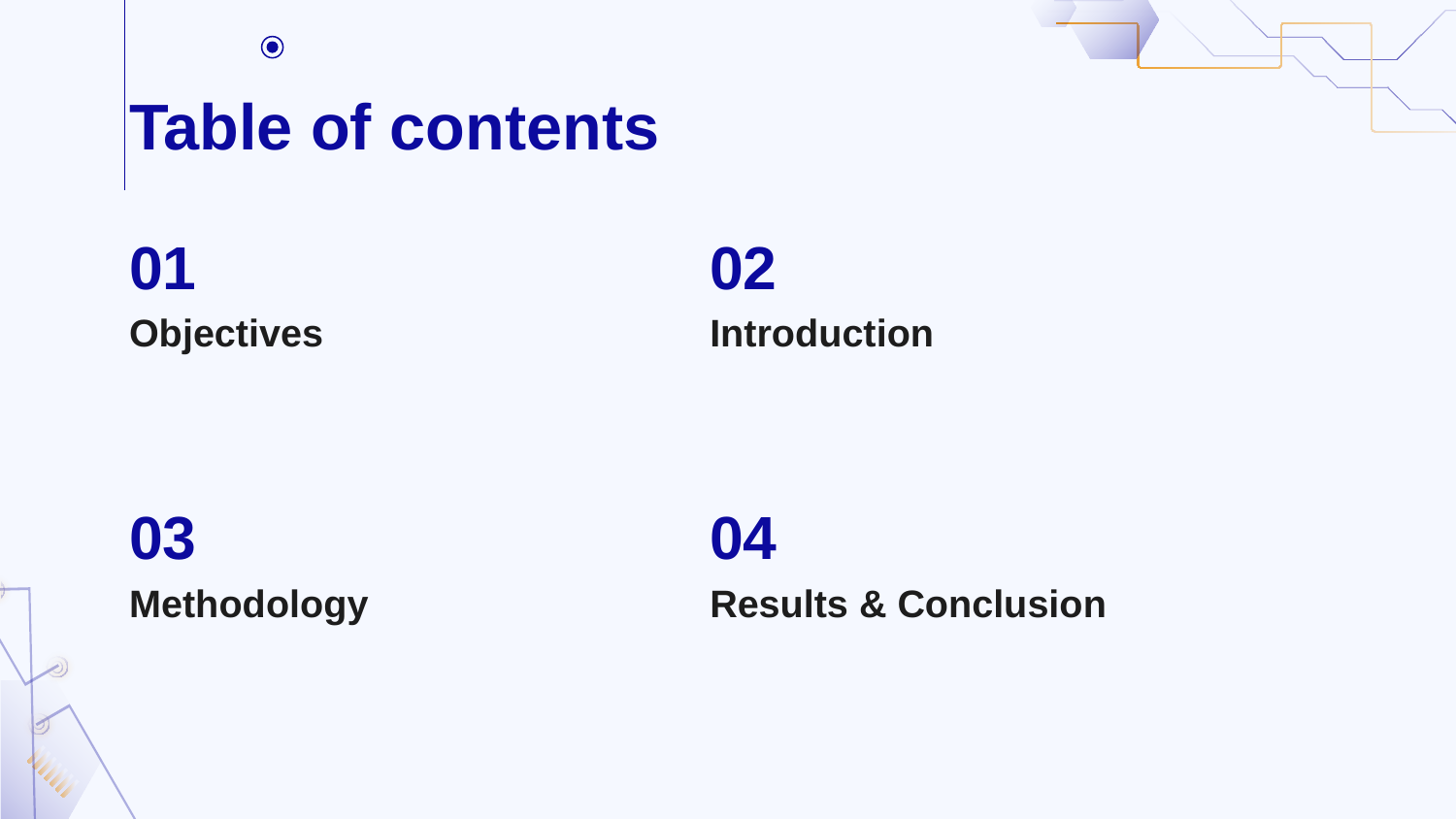

# Table of contents
01
02
Objectives
Introduction
03
04
Methodology
Results & Conclusion